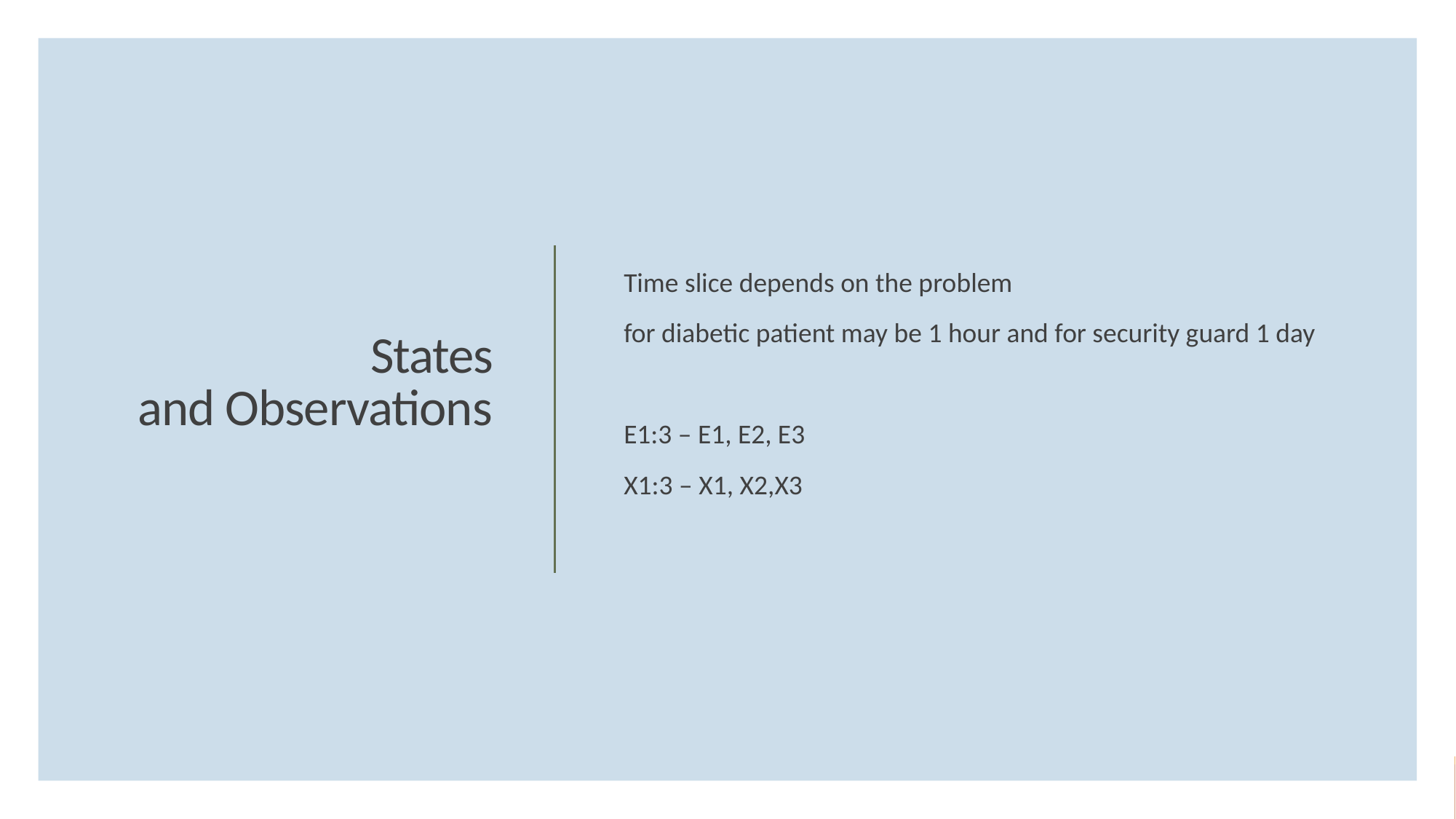

Time slice depends on the problem
for diabetic patient may be 1 hour and for security guard 1 day

E1:3 – E1, E2, E3
X1:3 – X1, X2,X3

# States and Observations